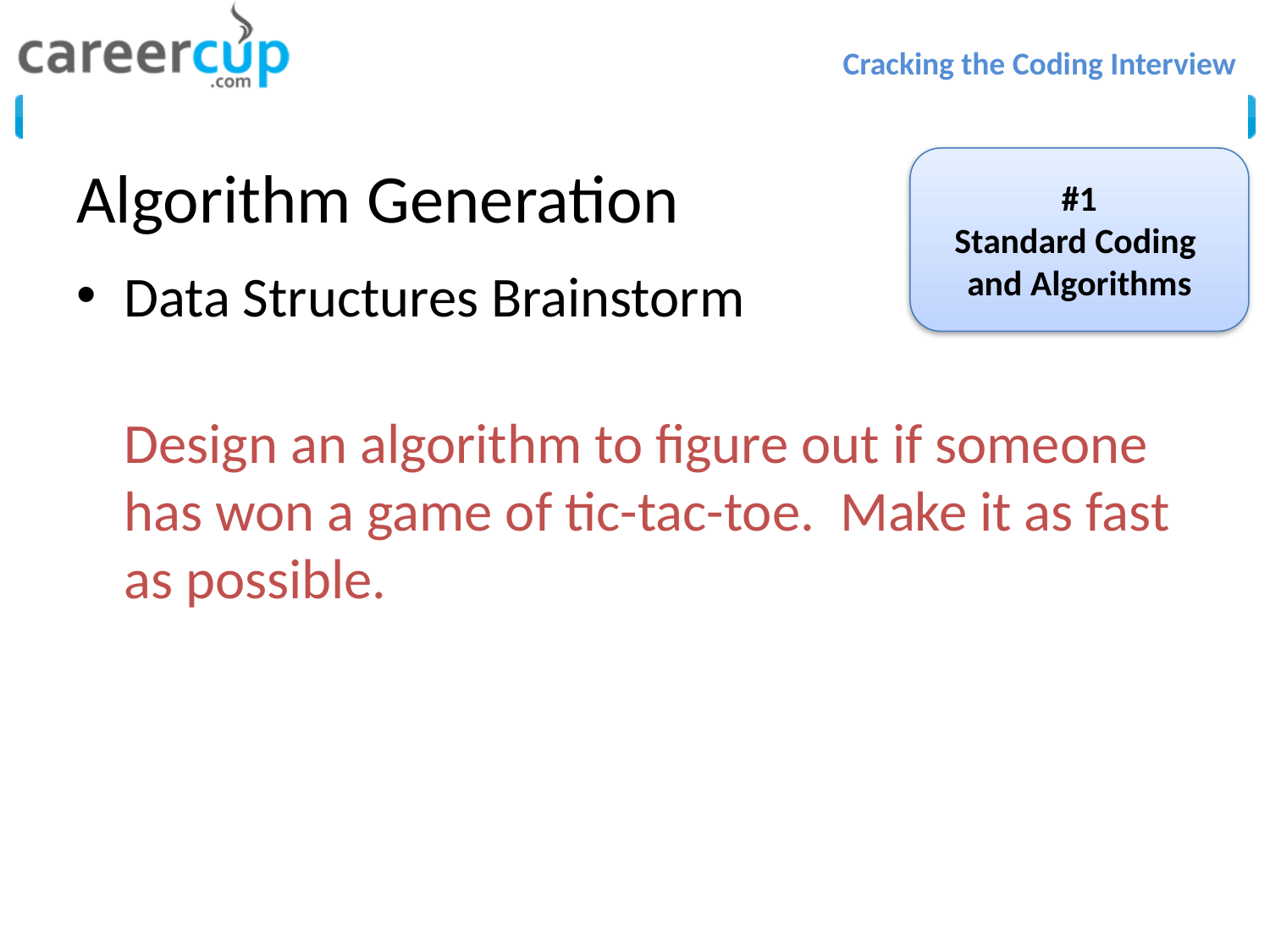

# Algorithm Generation
#1
Standard Coding
and Algorithms
Data Structures Brainstorm
Design an algorithm to figure out if someone has won a game of tic-tac-toe.  Make it as fast as possible.